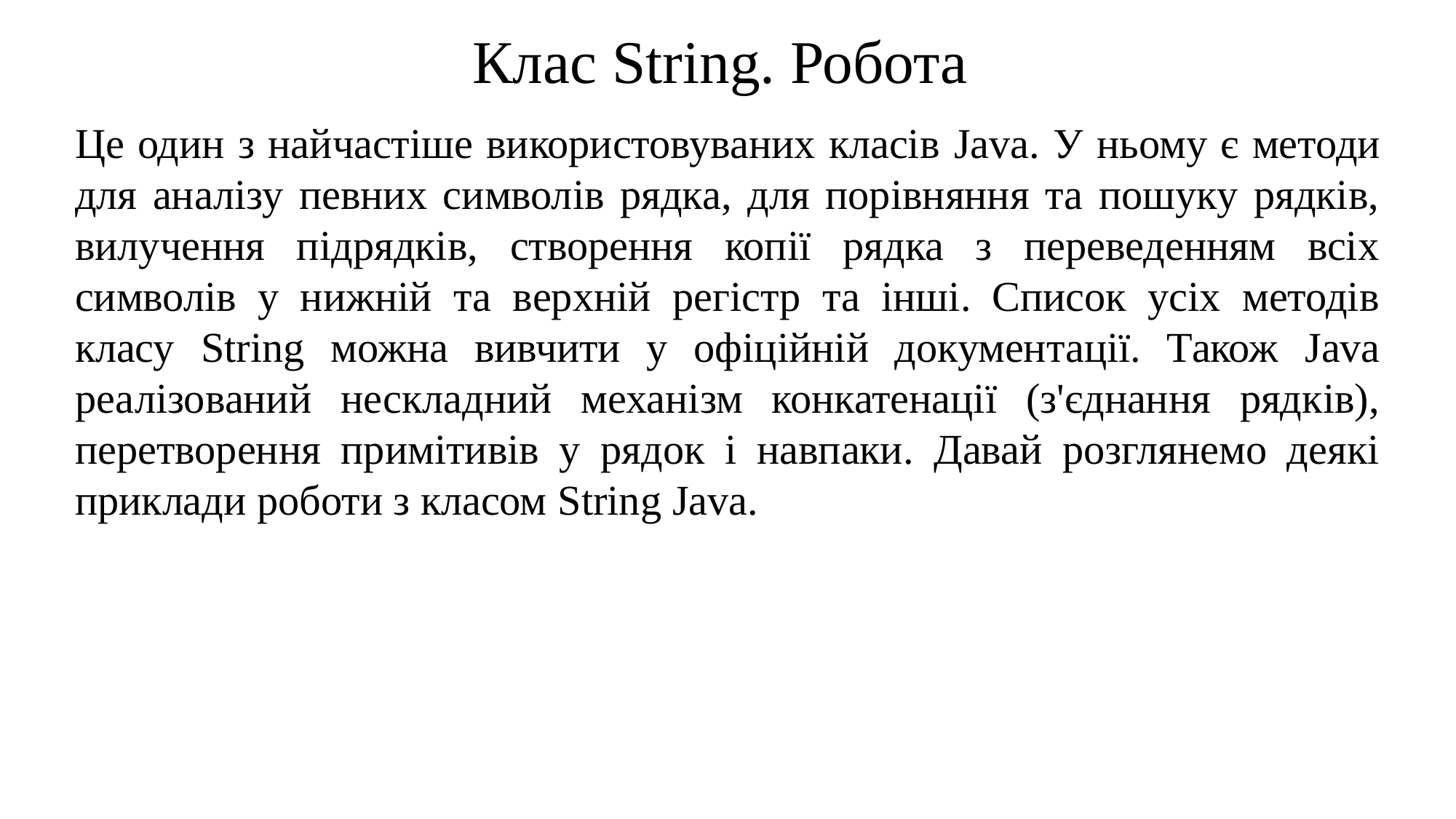

Клас String. Робота
Це один з найчастіше використовуваних класів Java. У ньому є методи для аналізу певних символів рядка, для порівняння та пошуку рядків, вилучення підрядків, створення копії рядка з переведенням всіх символів у нижній та верхній регістр та інші. Список усіх методів класу String можна вивчити у офіційній документації. Також Java реалізований нескладний механізм конкатенації (з'єднання рядків), перетворення примітивів у рядок і навпаки. Давай розглянемо деякі приклади роботи з класом String Java.